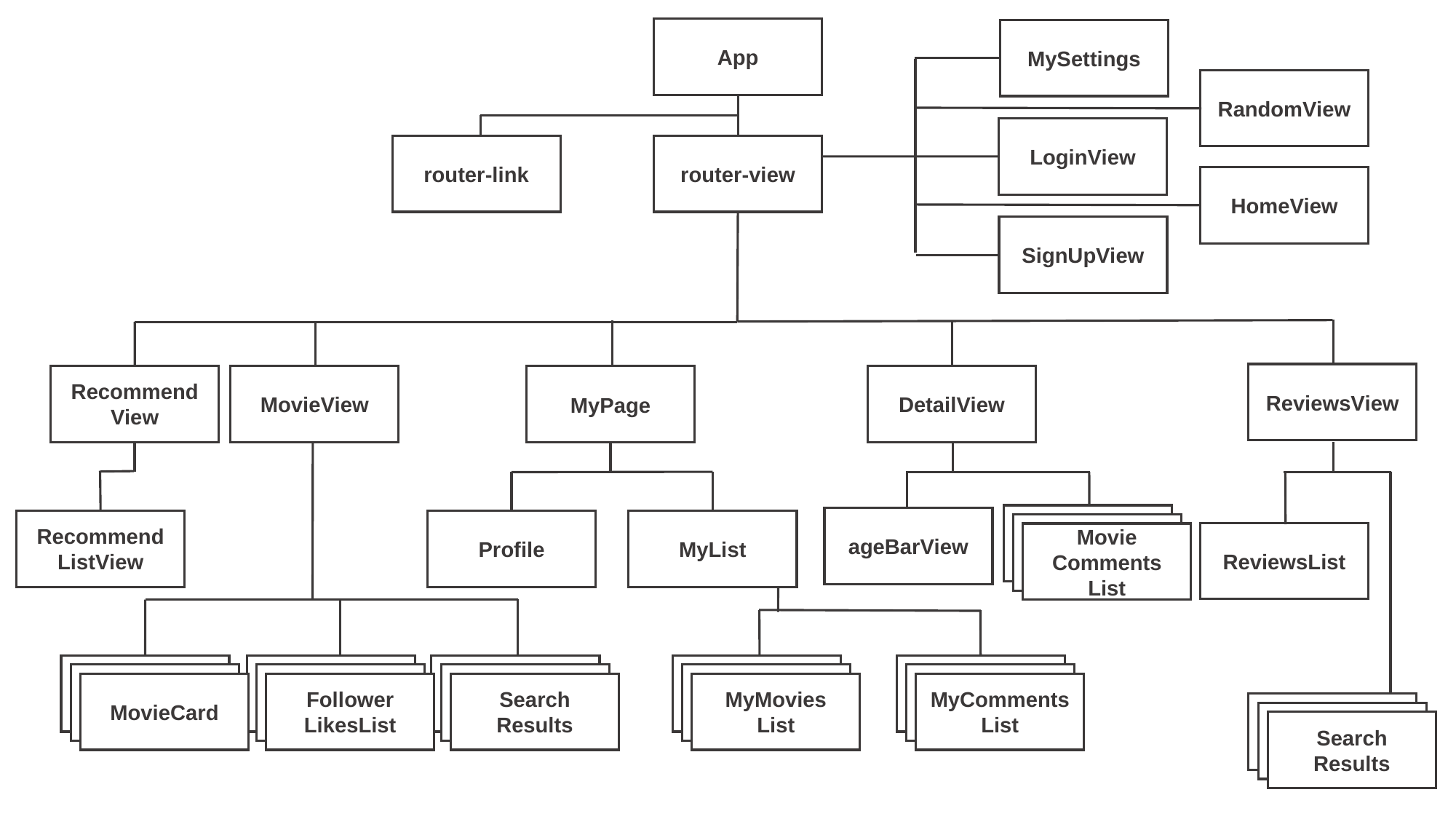

App
MySettings
RandomView
LoginView
router-link
router-view
HomeView
SignUpView
ReviewsView
Recommend
View
MovieView
DetailView
MyPage
MovieCard
MovieCard
Movie
Comments
List
ageBarView
Recommend
ListView
Profile
MyList
ReviewsList
MovieCard
MovieCard
MovieCard
MovieCard
MovieCard
Follower
LikesList
MovieCard
MovieCard
Search
Results
MovieCard
MovieCard
MyMovies
List
MovieCard
MovieCard
MyComments
List
MovieCard
MovieCard
Search
Results